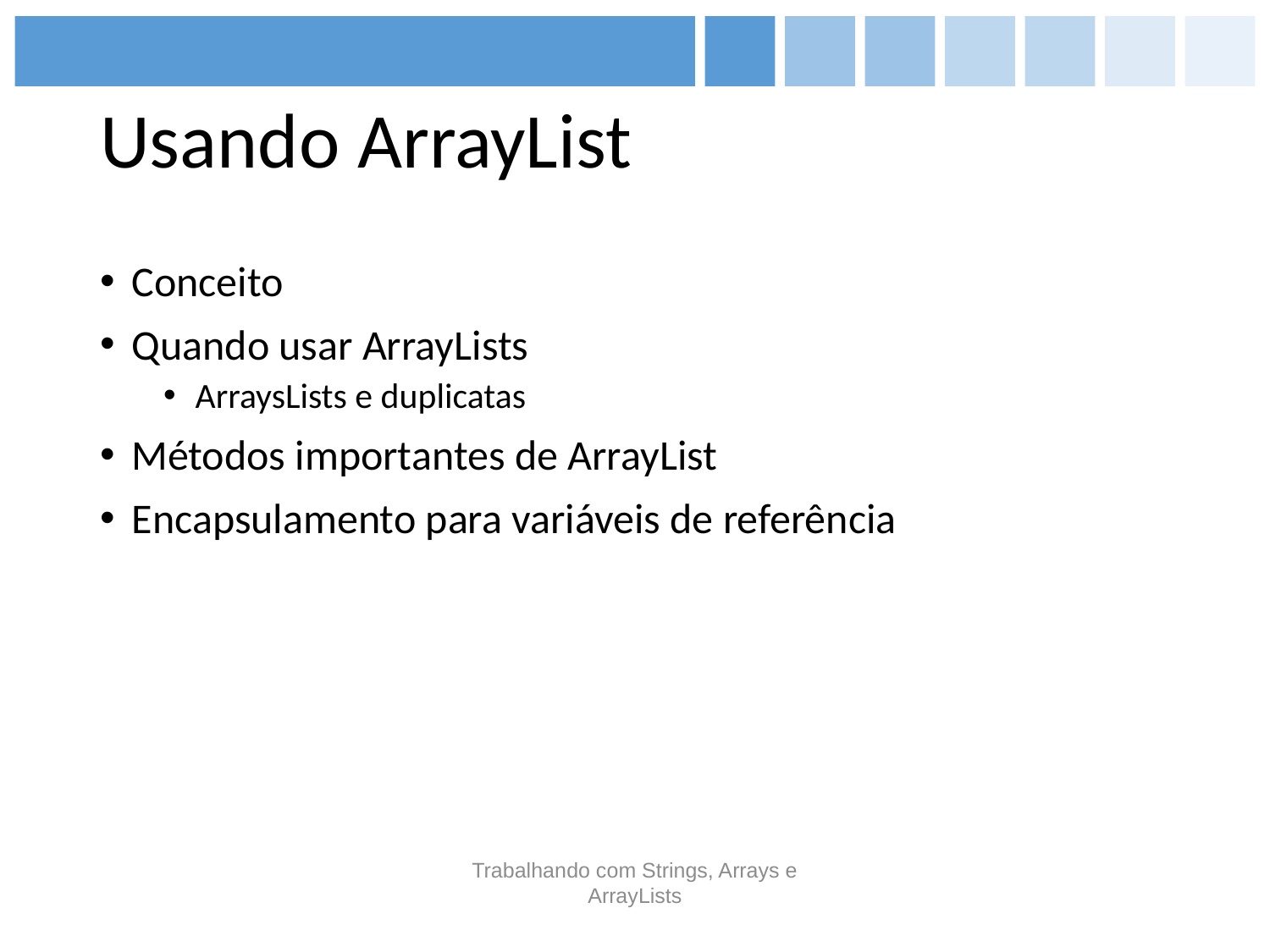

# Usando ArrayList
Conceito
Quando usar ArrayLists
ArraysLists e duplicatas
Métodos importantes de ArrayList
Encapsulamento para variáveis de referência
Trabalhando com Strings, Arrays e ArrayLists